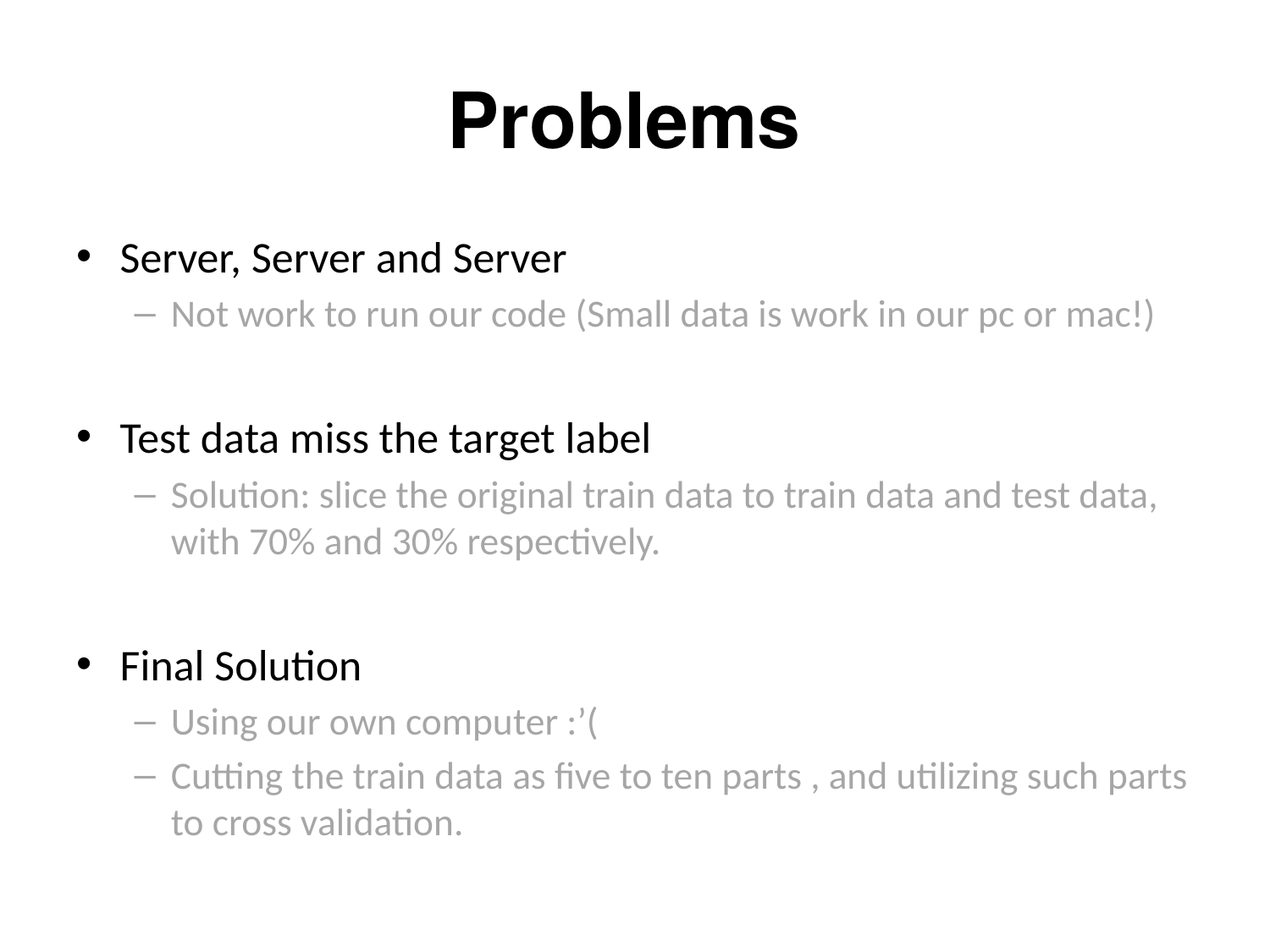

# Problems
Server, Server and Server
Not work to run our code (Small data is work in our pc or mac!)

Test data miss the target label
Solution: slice the original train data to train data and test data, with 70% and 30% respectively.

Final Solution
Using our own computer :’(
Cutting the train data as five to ten parts , and utilizing such parts to cross validation.